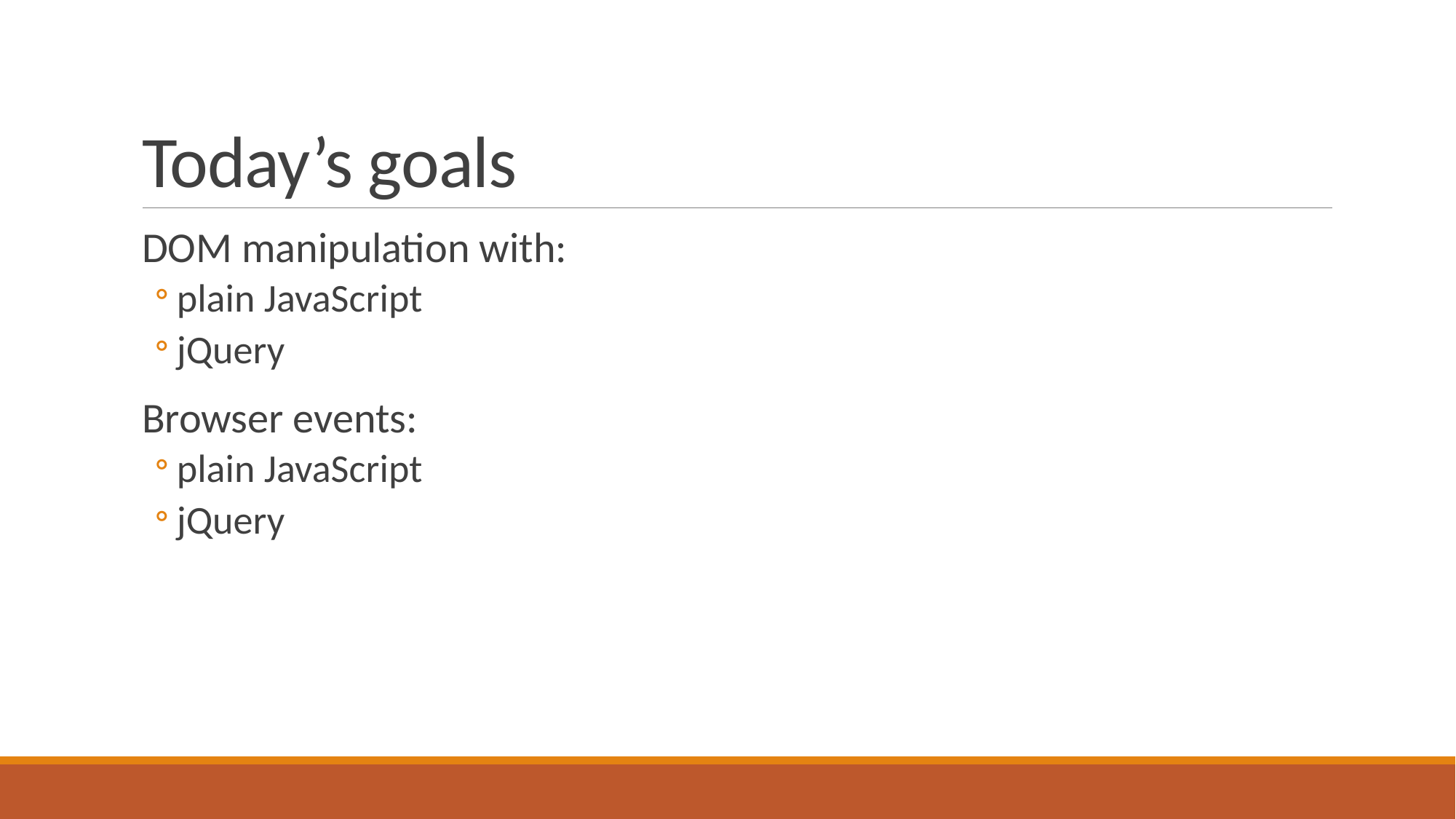

# Today’s goals
DOM manipulation with:
plain JavaScript
jQuery
Browser events:
plain JavaScript
jQuery